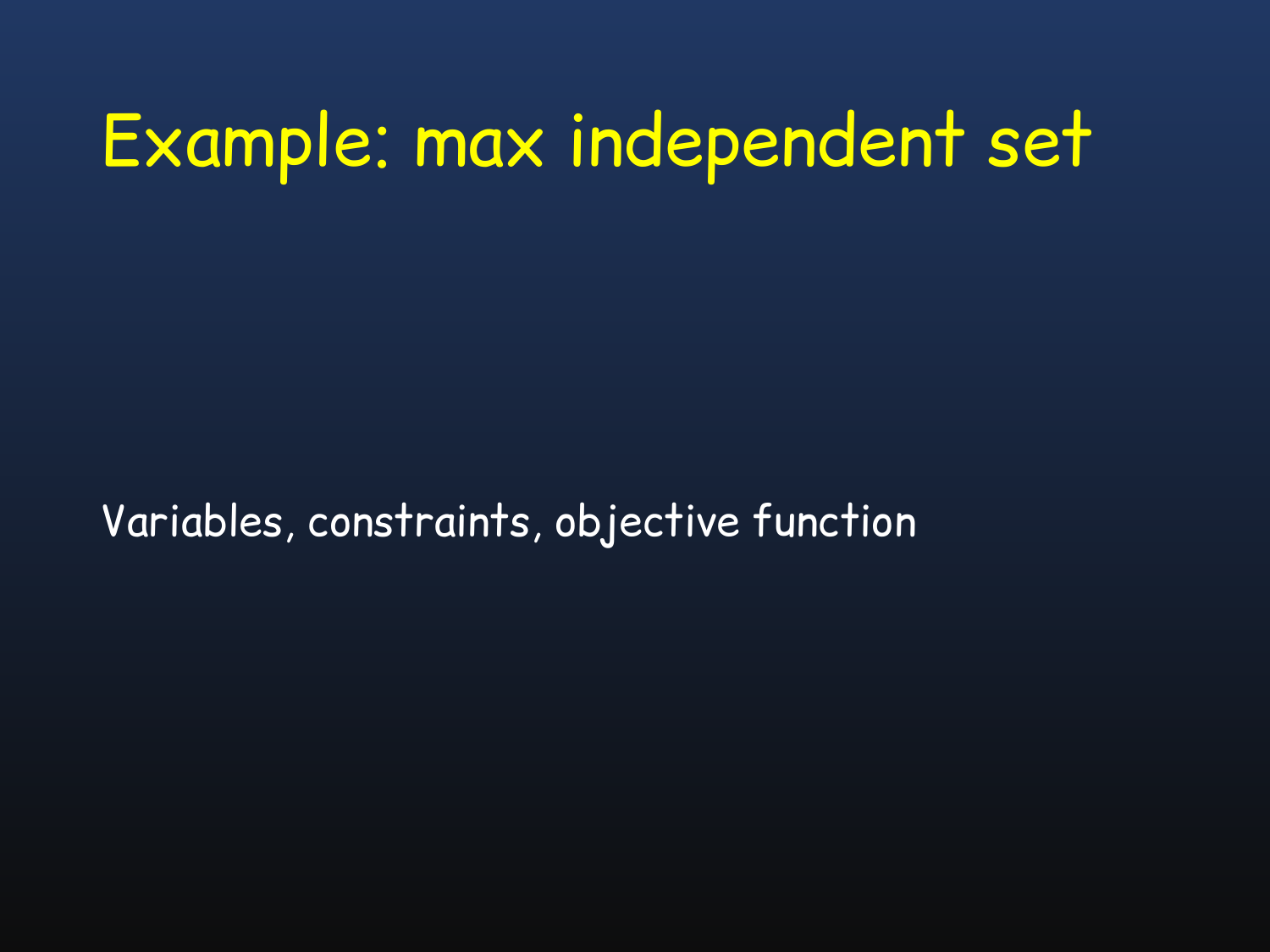

# Example: max independent set
Variables, constraints, objective function